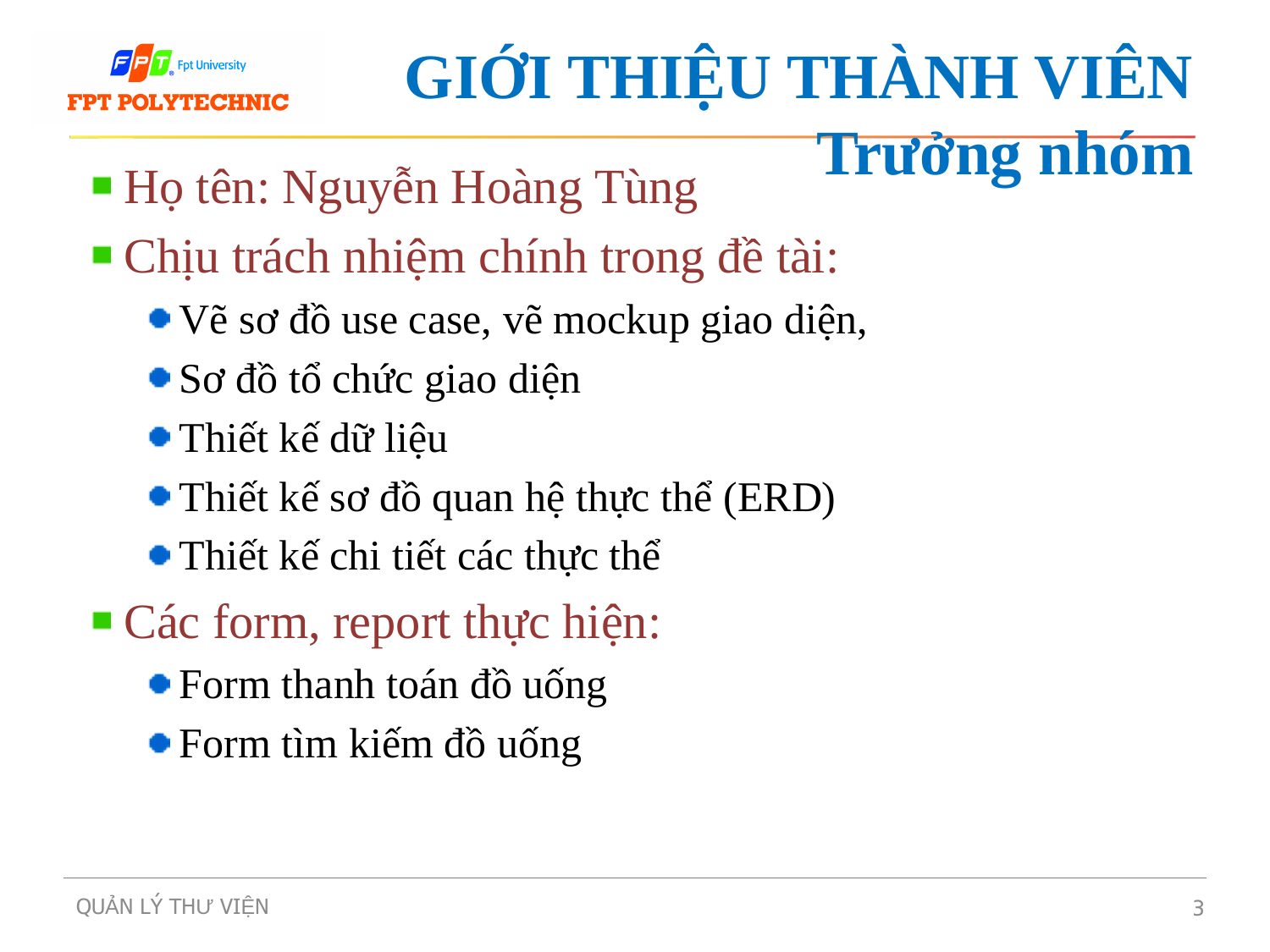

# GIỚI THIỆU THÀNH VIÊN Trưởng nhóm
Họ tên: Nguyễn Hoàng Tùng
Chịu trách nhiệm chính trong đề tài:
Vẽ sơ đồ use case, vẽ mockup giao diện,
Sơ đồ tổ chức giao diện
Thiết kế dữ liệu
Thiết kế sơ đồ quan hệ thực thể (ERD)
Thiết kế chi tiết các thực thể
Các form, report thực hiện:
Form thanh toán đồ uống
Form tìm kiếm đồ uống
QUẢN LÝ THƯ VIỆN
3